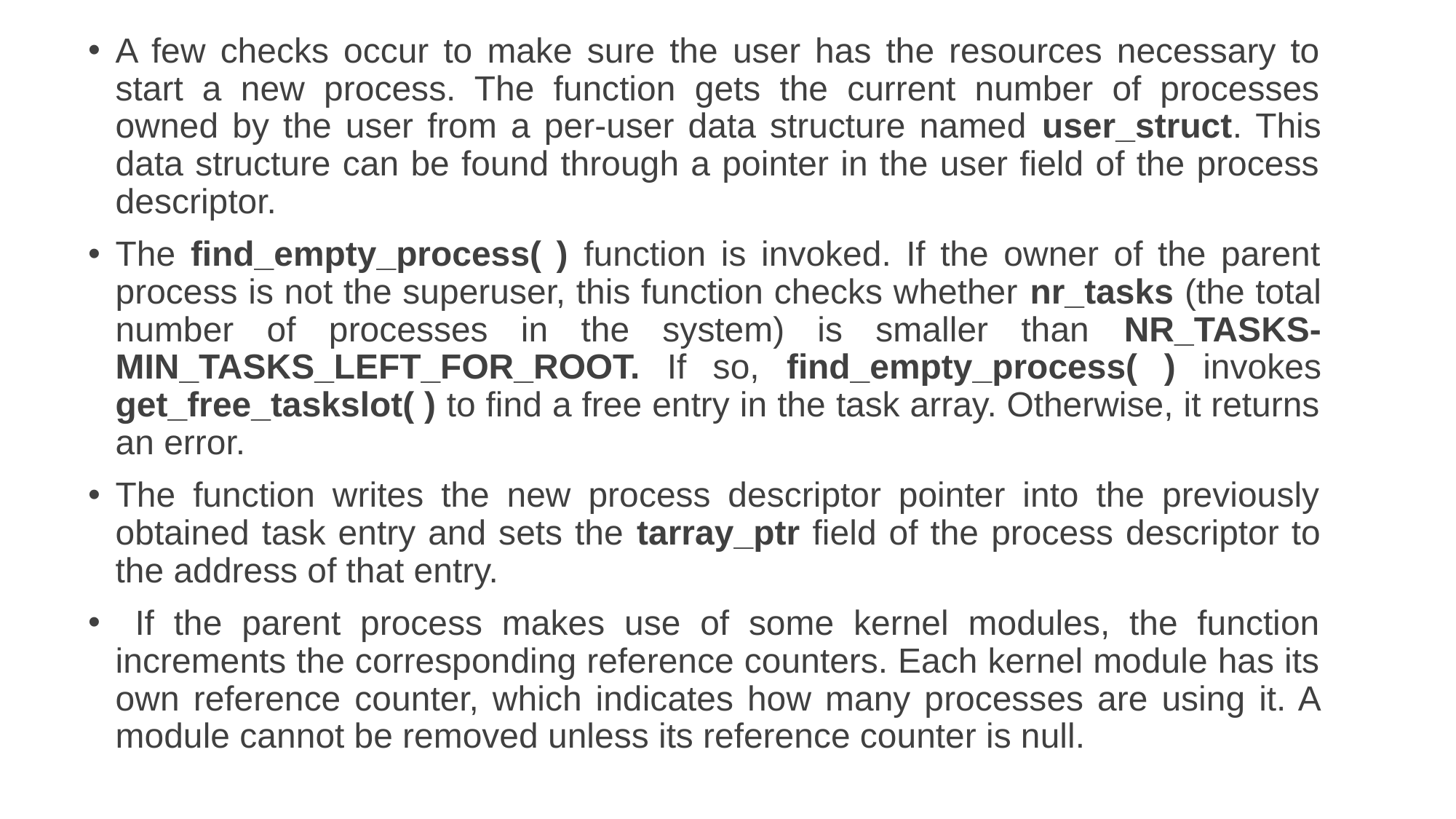

A few checks occur to make sure the user has the resources necessary to start a new process. The function gets the current number of processes owned by the user from a per-user data structure named user_struct. This data structure can be found through a pointer in the user field of the process descriptor.
The find_empty_process( ) function is invoked. If the owner of the parent process is not the superuser, this function checks whether nr_tasks (the total number of processes in the system) is smaller than NR_TASKS-MIN_TASKS_LEFT_FOR_ROOT. If so, find_empty_process( ) invokes get_free_taskslot( ) to find a free entry in the task array. Otherwise, it returns an error.
The function writes the new process descriptor pointer into the previously obtained task entry and sets the tarray_ptr field of the process descriptor to the address of that entry.
 If the parent process makes use of some kernel modules, the function increments the corresponding reference counters. Each kernel module has its own reference counter, which indicates how many processes are using it. A module cannot be removed unless its reference counter is null.